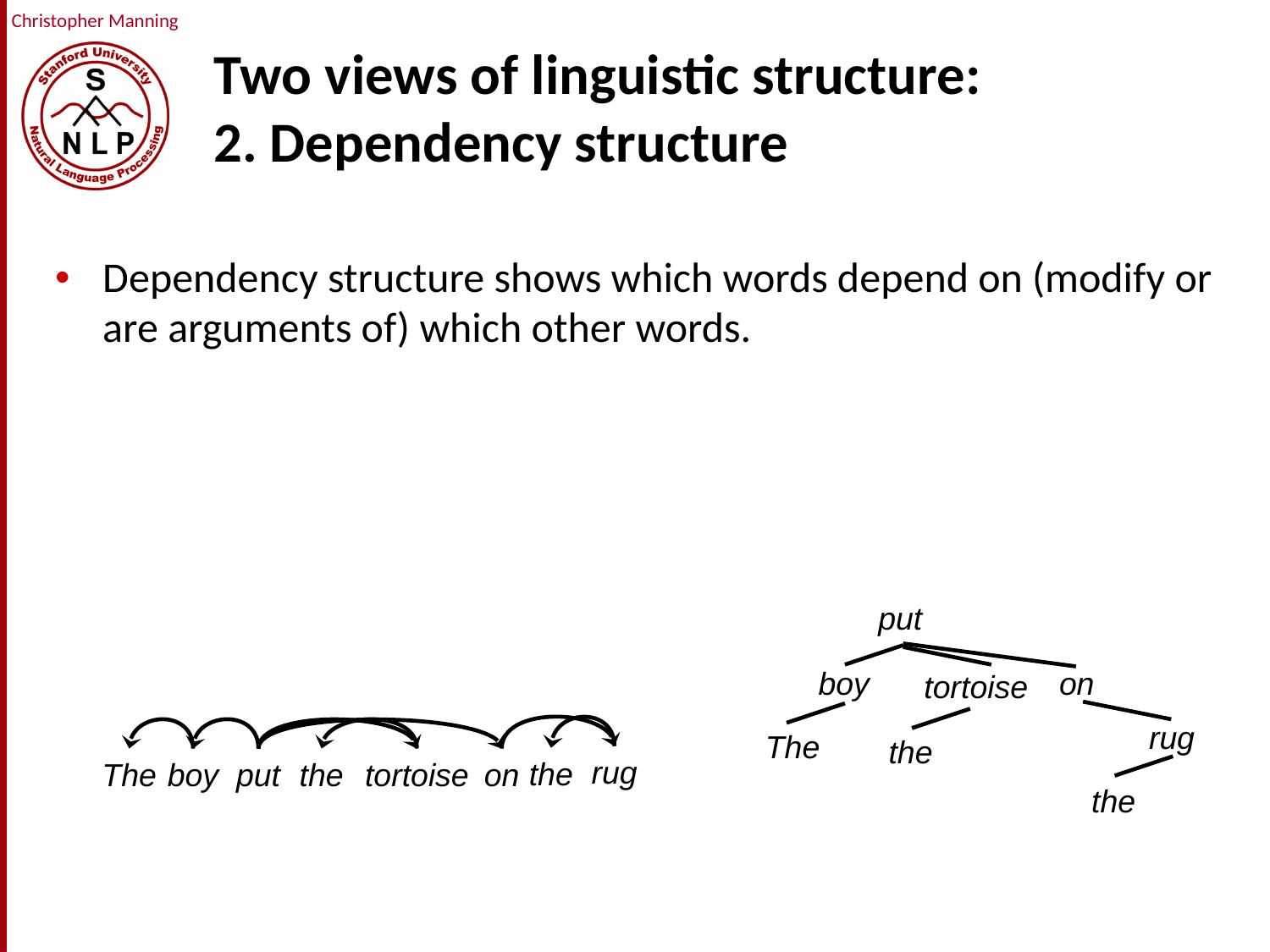

# Two views of linguistic structure: 2. Dependency structure
Dependency structure shows which words depend on (modify or are arguments of) which other words.

put

boy
on
tortoise

rug
The
the
rug
the
The
boy
put
the
tortoise
on

the